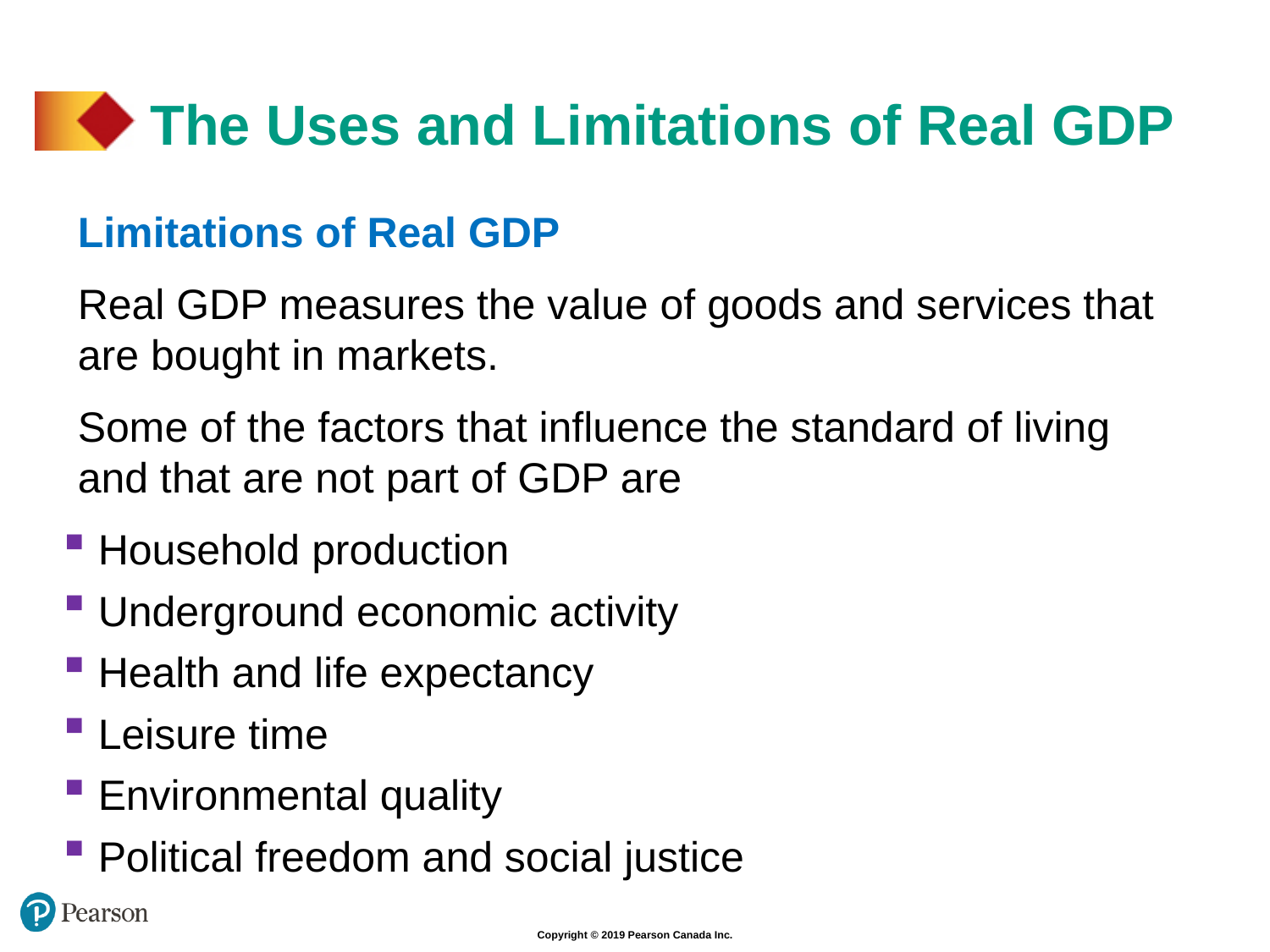

# The Uses and Limitations of Real GDP
Limitations of Real GDP
Real GDP measures the value of goods and services that are bought in markets.
Some of the factors that influence the standard of living and that are not part of GDP are
 Household production
 Underground economic activity
 Health and life expectancy
 Leisure time
 Environmental quality
 Political freedom and social justice